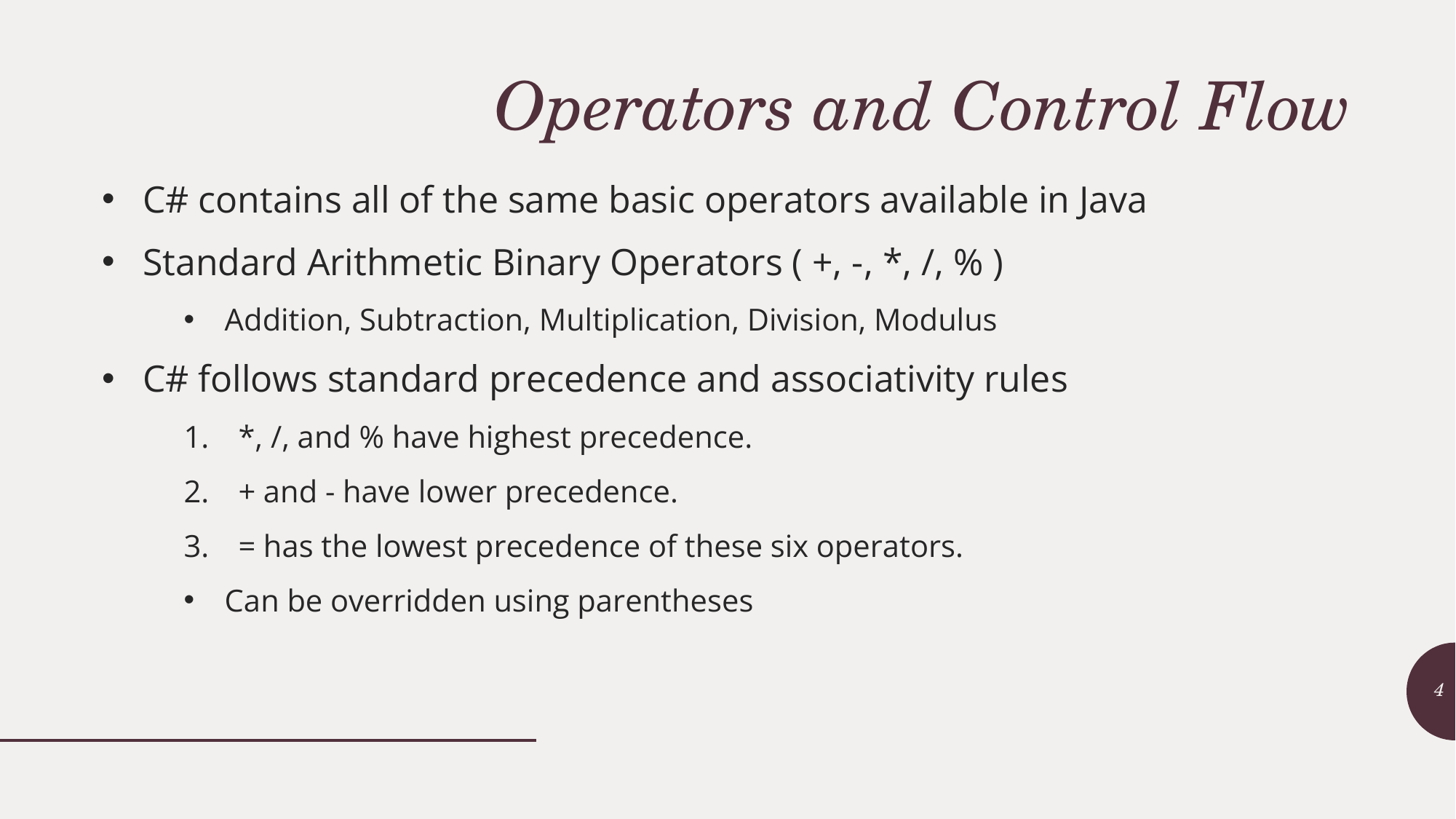

# Operators and Control Flow
C# contains all of the same basic operators available in Java
Standard Arithmetic Binary Operators ( +, -, *, /, % )
Addition, Subtraction, Multiplication, Division, Modulus
C# follows standard precedence and associativity rules
*, /, and % have highest precedence.
+ and - have lower precedence.
= has the lowest precedence of these six operators.
Can be overridden using parentheses
4